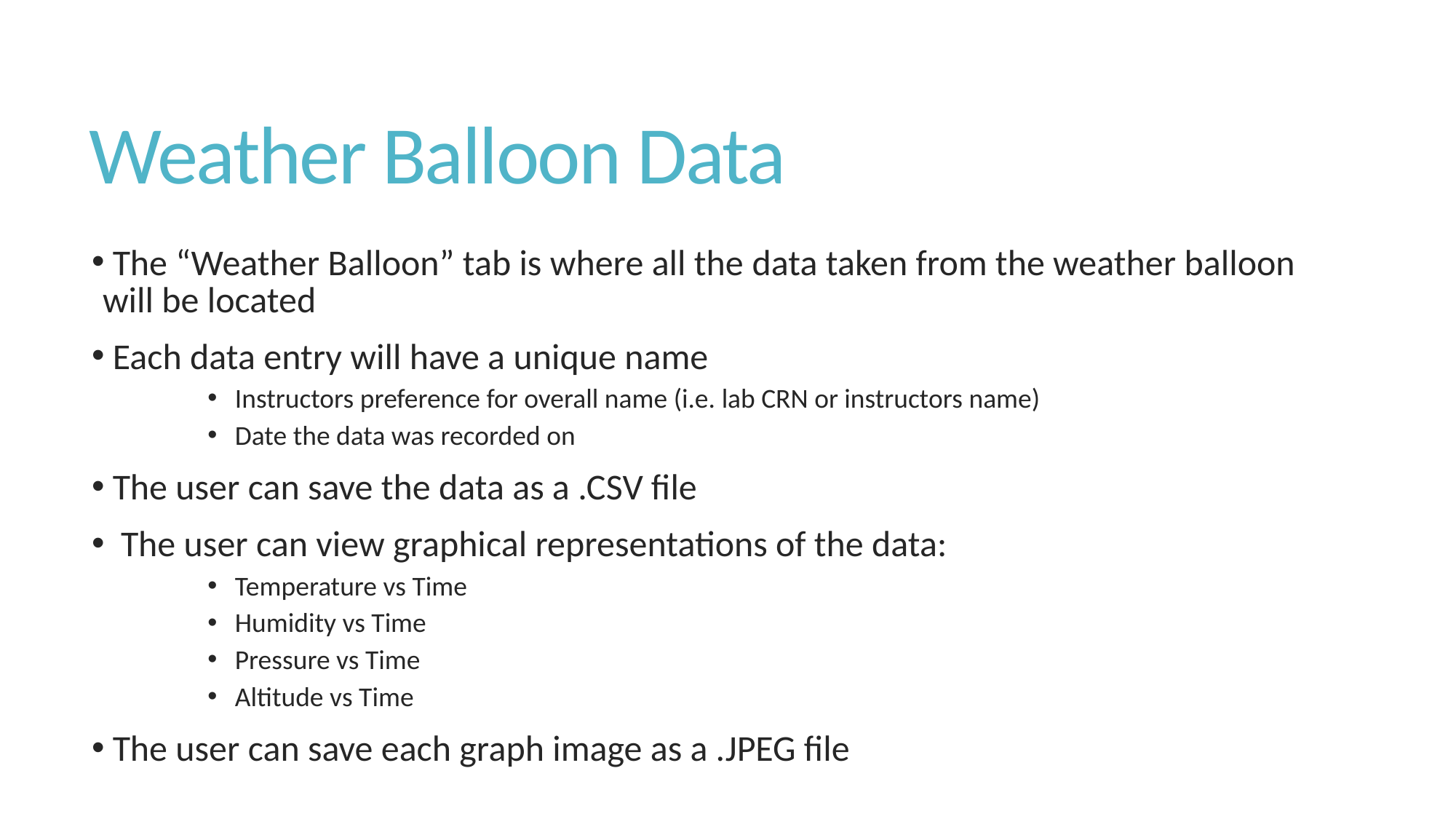

# Weather Balloon Data
 The “Weather Balloon” tab is where all the data taken from the weather balloon will be located
 Each data entry will have a unique name
Instructors preference for overall name (i.e. lab CRN or instructors name)
Date the data was recorded on
 The user can save the data as a .CSV file
  The user can view graphical representations of the data:
Temperature vs Time
Humidity vs Time
Pressure vs Time
Altitude vs Time
 The user can save each graph image as a .JPEG file